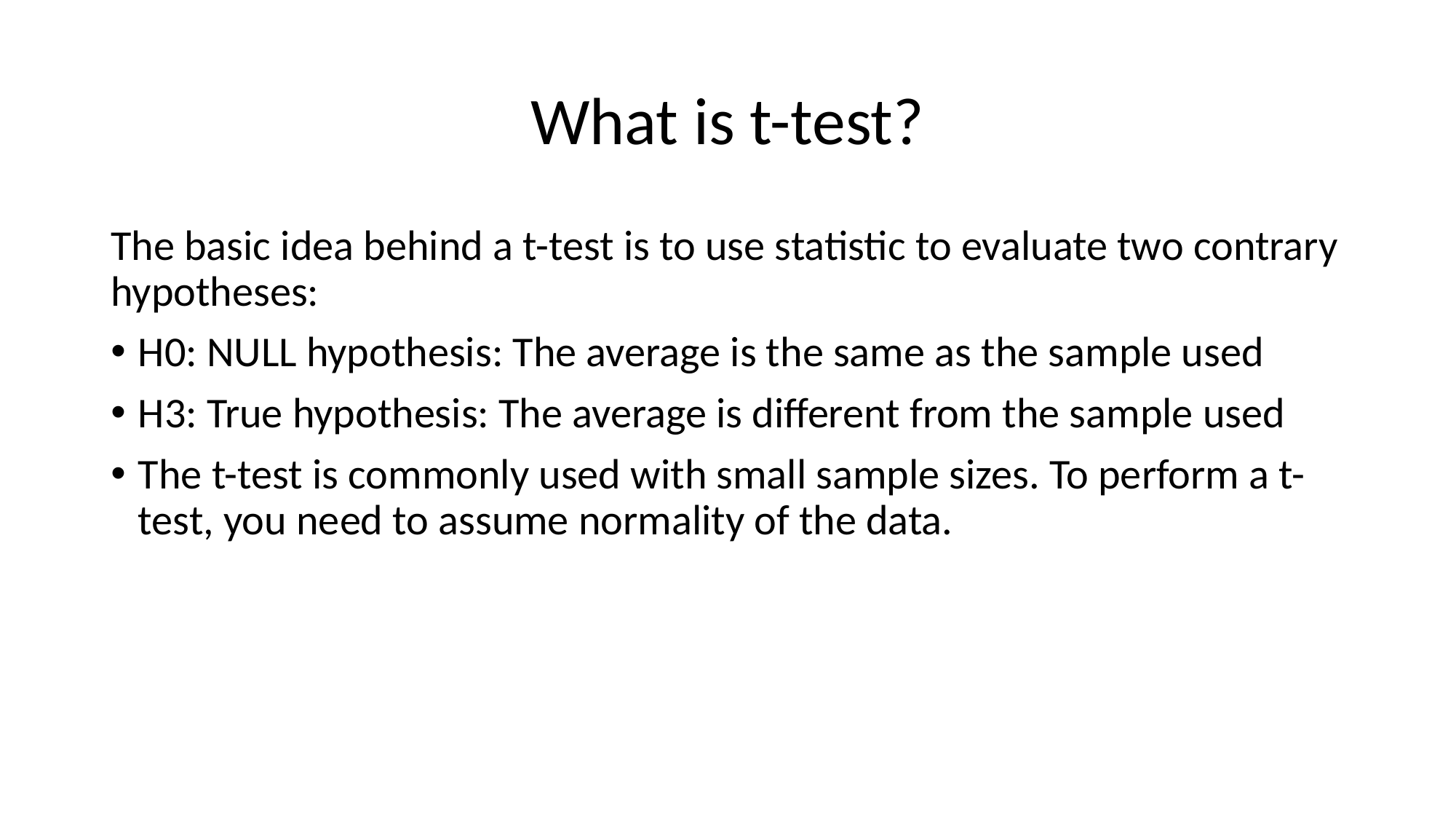

# What is t-test?
The basic idea behind a t-test is to use statistic to evaluate two contrary hypotheses:
H0: NULL hypothesis: The average is the same as the sample used
H3: True hypothesis: The average is different from the sample used
The t-test is commonly used with small sample sizes. To perform a t-test, you need to assume normality of the data.